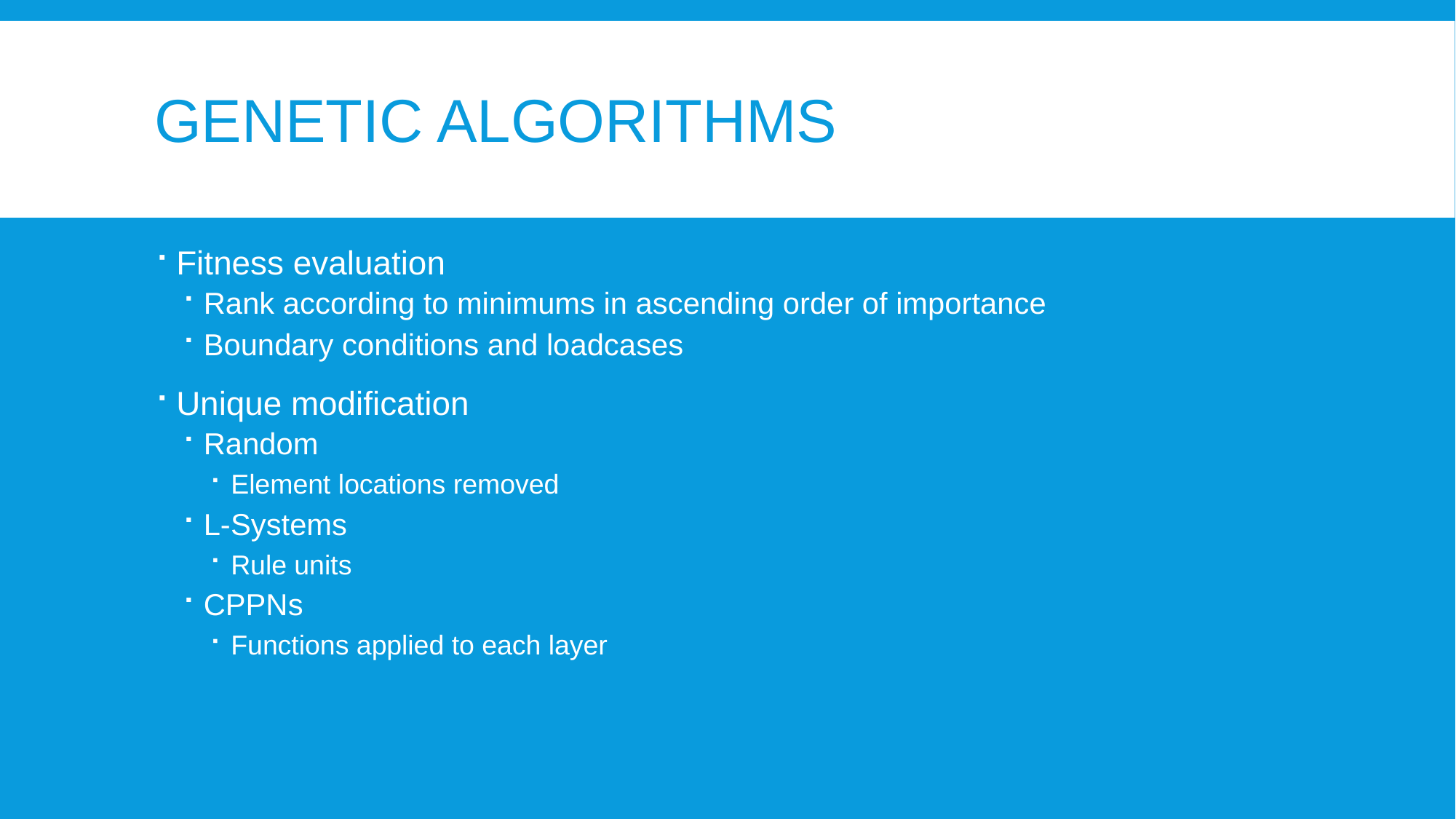

# Genetic Algorithms
Fitness evaluation
Rank according to minimums in ascending order of importance
Boundary conditions and loadcases
Unique modification
Random
Element locations removed
L-Systems
Rule units
CPPNs
Functions applied to each layer